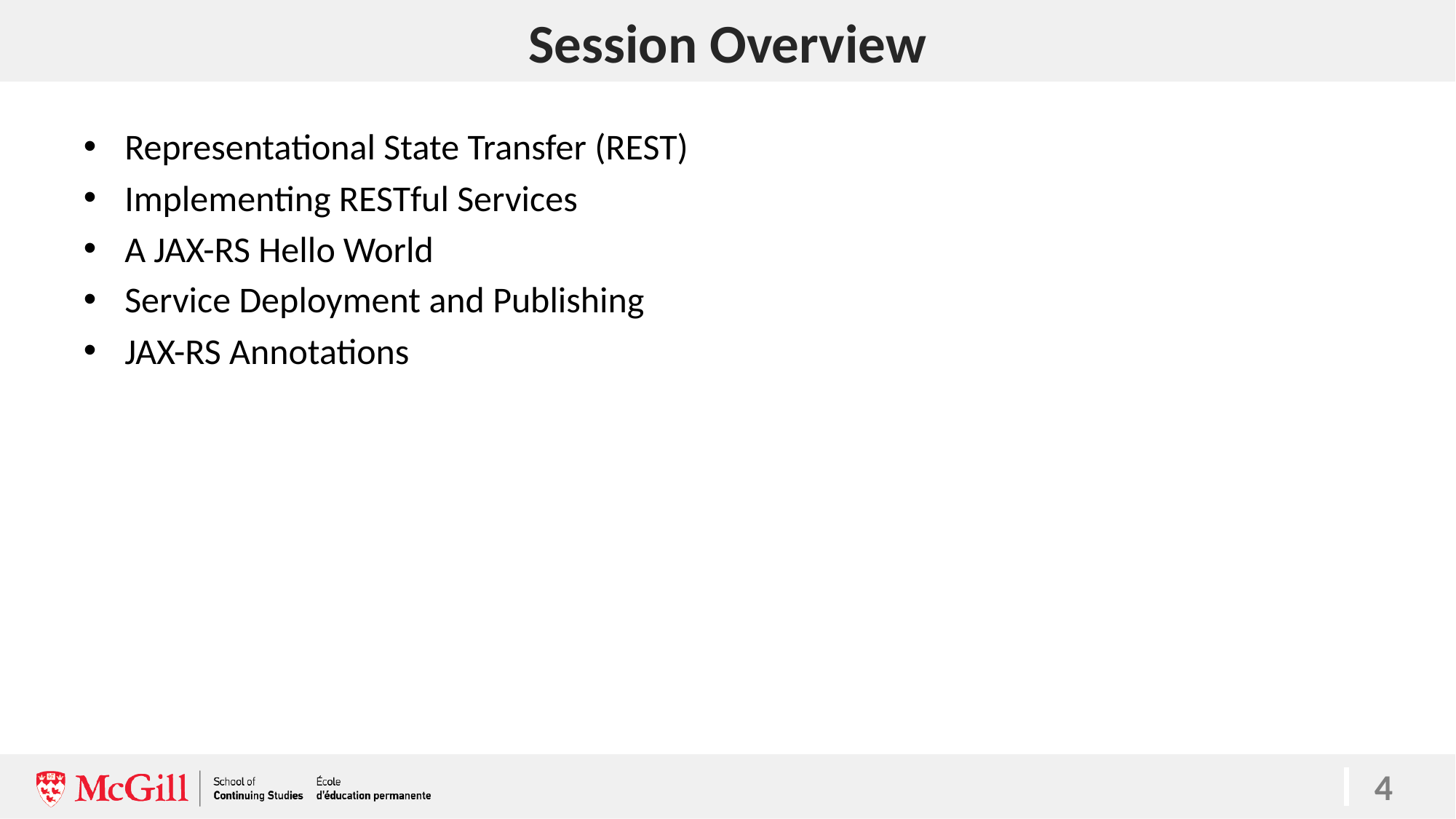

# Session Overview
Representational State Transfer (REST)
Implementing RESTful Services
A JAX-RS Hello World
Service Deployment and Publishing
JAX-RS Annotations